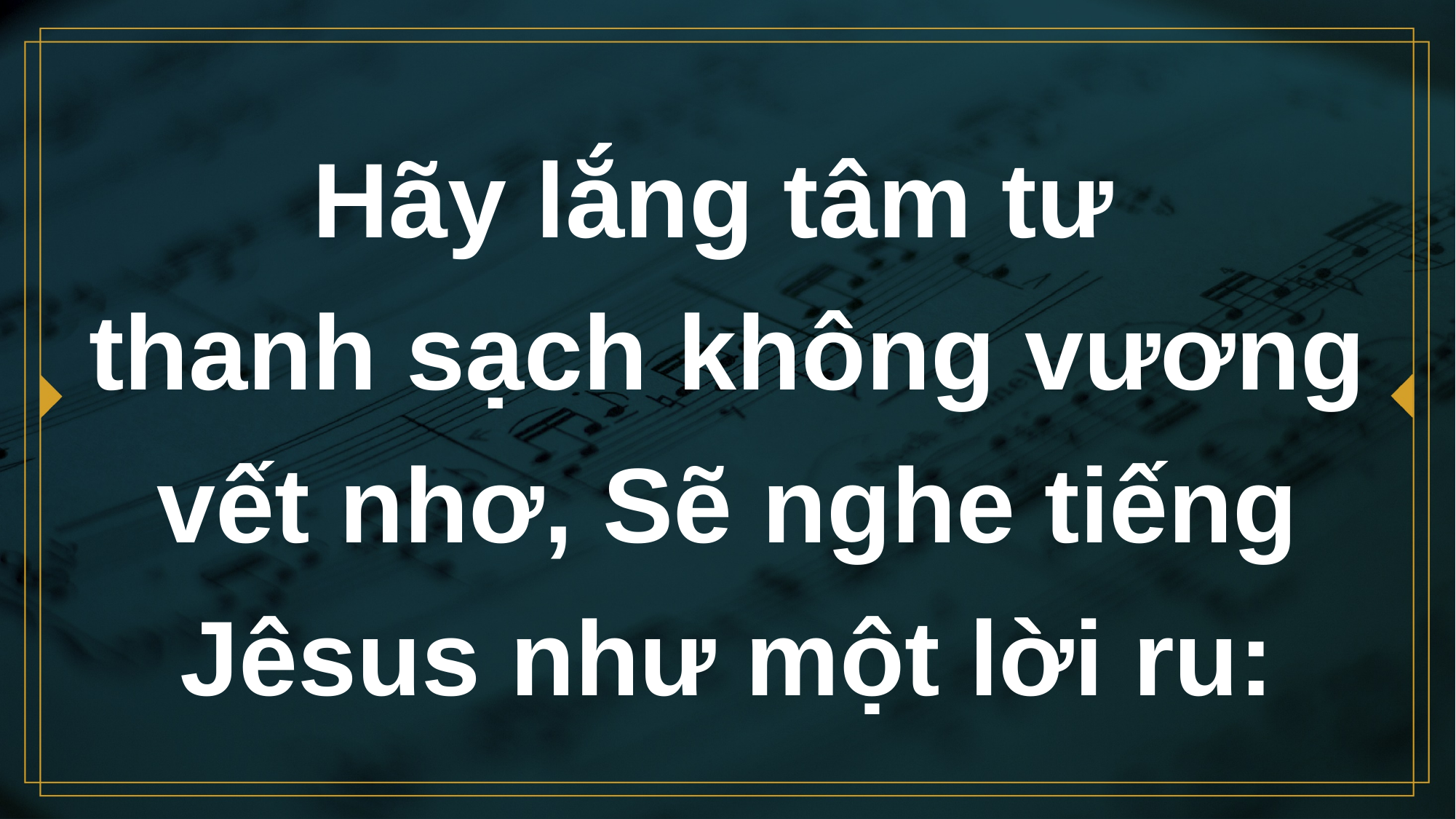

# Hãy lắng tâm tư thanh sạch không vương vết nhơ, Sẽ nghe tiếng Jêsus như một lời ru: